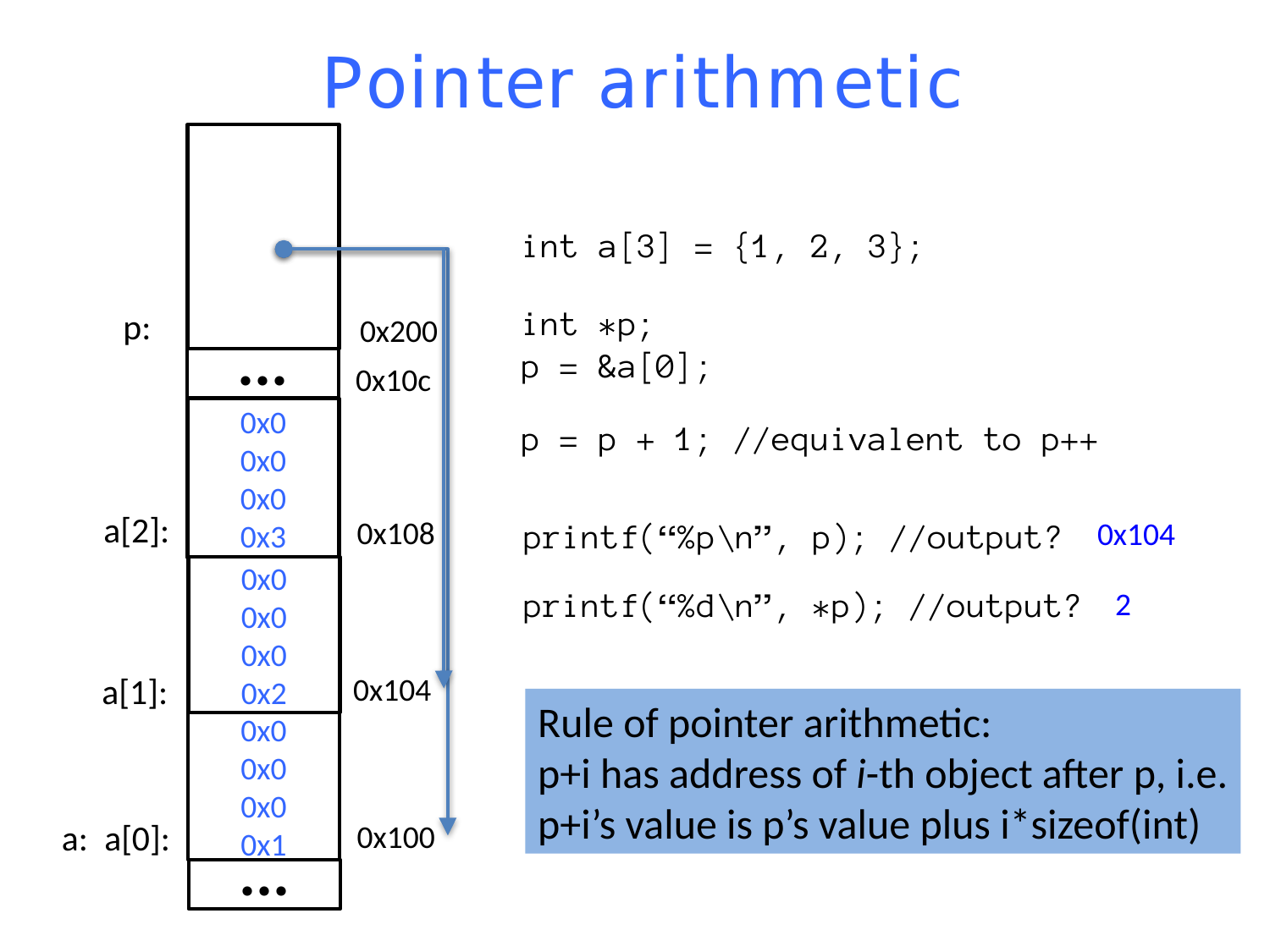

# Pointer arithmetic

int a[3] = {1, 2, 3};
int *p;
p = &a[0];
p:
0x200
...
0x10c
0x0
0x0
0x0
0x3
p = p + 1; //equivalent to p++
a[2]:
0x108
printf(“%p\n”, p); //output?
0x104
0x0
0x0
0x0
0x2
printf(“%d\n”, *p); //output?
2
a[1]:
0x104
Rule of pointer arithmetic:
p+i has address of i-th object after p, i.e.
p+i’s value is p’s value plus i*sizeof(int)
0x0
0x0
0x0
0x1
a:
a[0]:
0x100
...